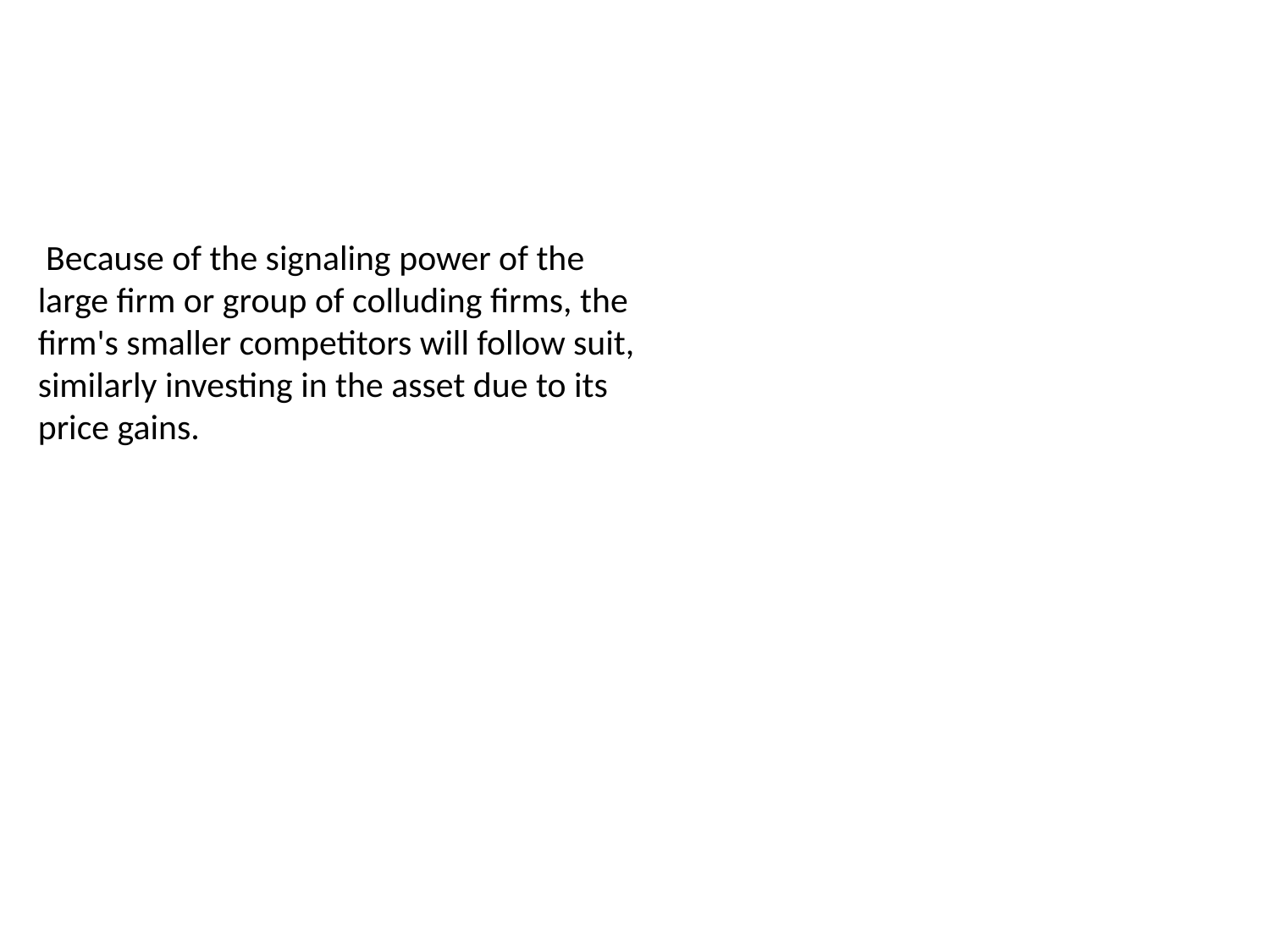

Because of the signaling power of the large firm or group of colluding firms, the firm's smaller competitors will follow suit, similarly investing in the asset due to its price gains.